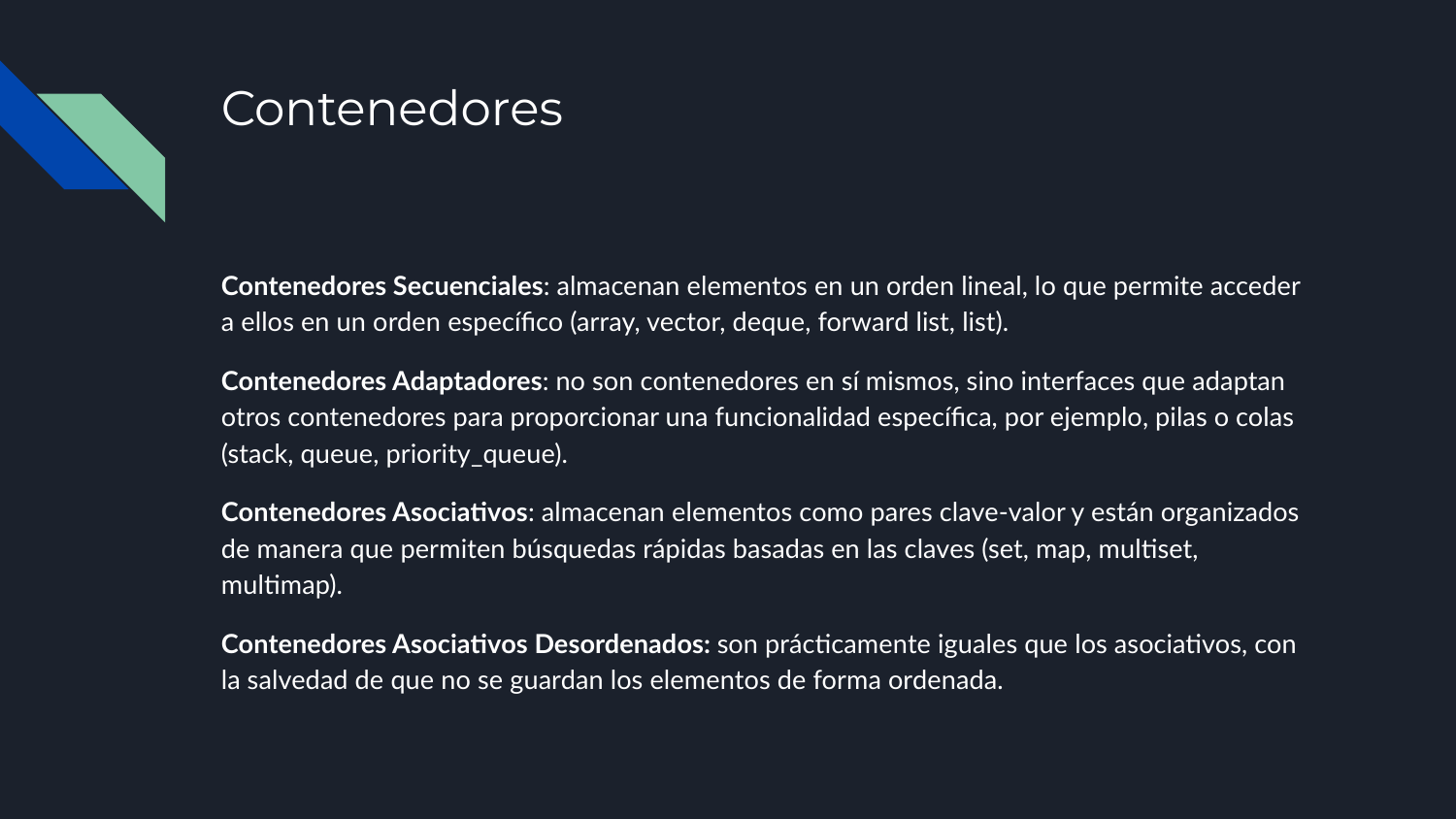

# Contenedores
Contenedores Secuenciales: almacenan elementos en un orden lineal, lo que permite acceder a ellos en un orden específico (array, vector, deque, forward list, list).
Contenedores Adaptadores: no son contenedores en sí mismos, sino interfaces que adaptan otros contenedores para proporcionar una funcionalidad específica, por ejemplo, pilas o colas (stack, queue, priority_queue).
Contenedores Asociativos: almacenan elementos como pares clave-valor y están organizados de manera que permiten búsquedas rápidas basadas en las claves (set, map, multiset, multimap).
Contenedores Asociativos Desordenados: son prácticamente iguales que los asociativos, con la salvedad de que no se guardan los elementos de forma ordenada.